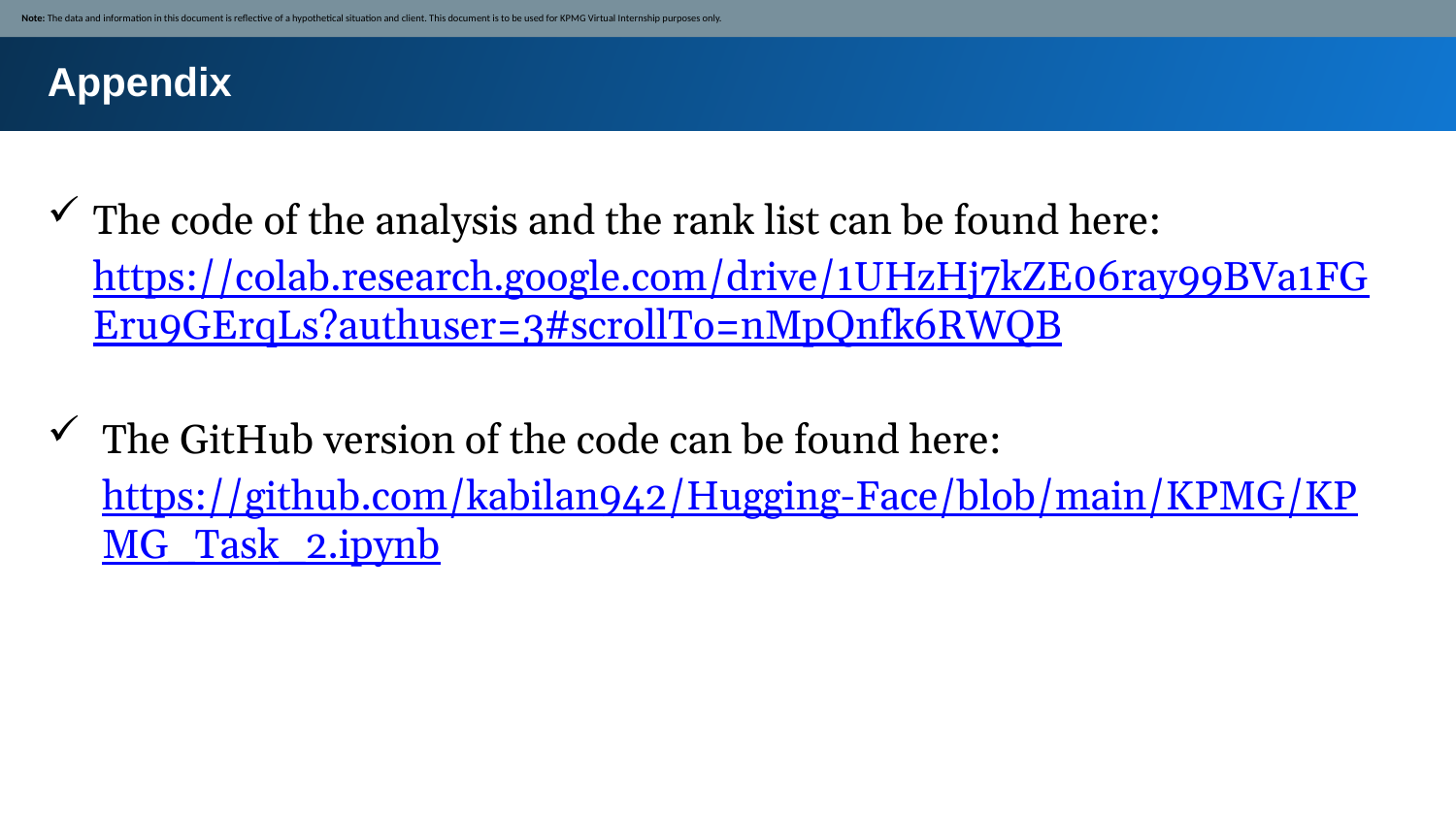

Note: The data and information in this document is reflective of a hypothetical situation and client. This document is to be used for KPMG Virtual Internship purposes only.
Appendix
The code of the analysis and the rank list can be found here: https://colab.research.google.com/drive/1UHzHj7kZE06ray99BVa1FGEru9GErqLs?authuser=3#scrollTo=nMpQnfk6RWQB

The GitHub version of the code can be found here: https://github.com/kabilan942/Hugging-Face/blob/main/KPMG/KPMG_Task_2.ipynb